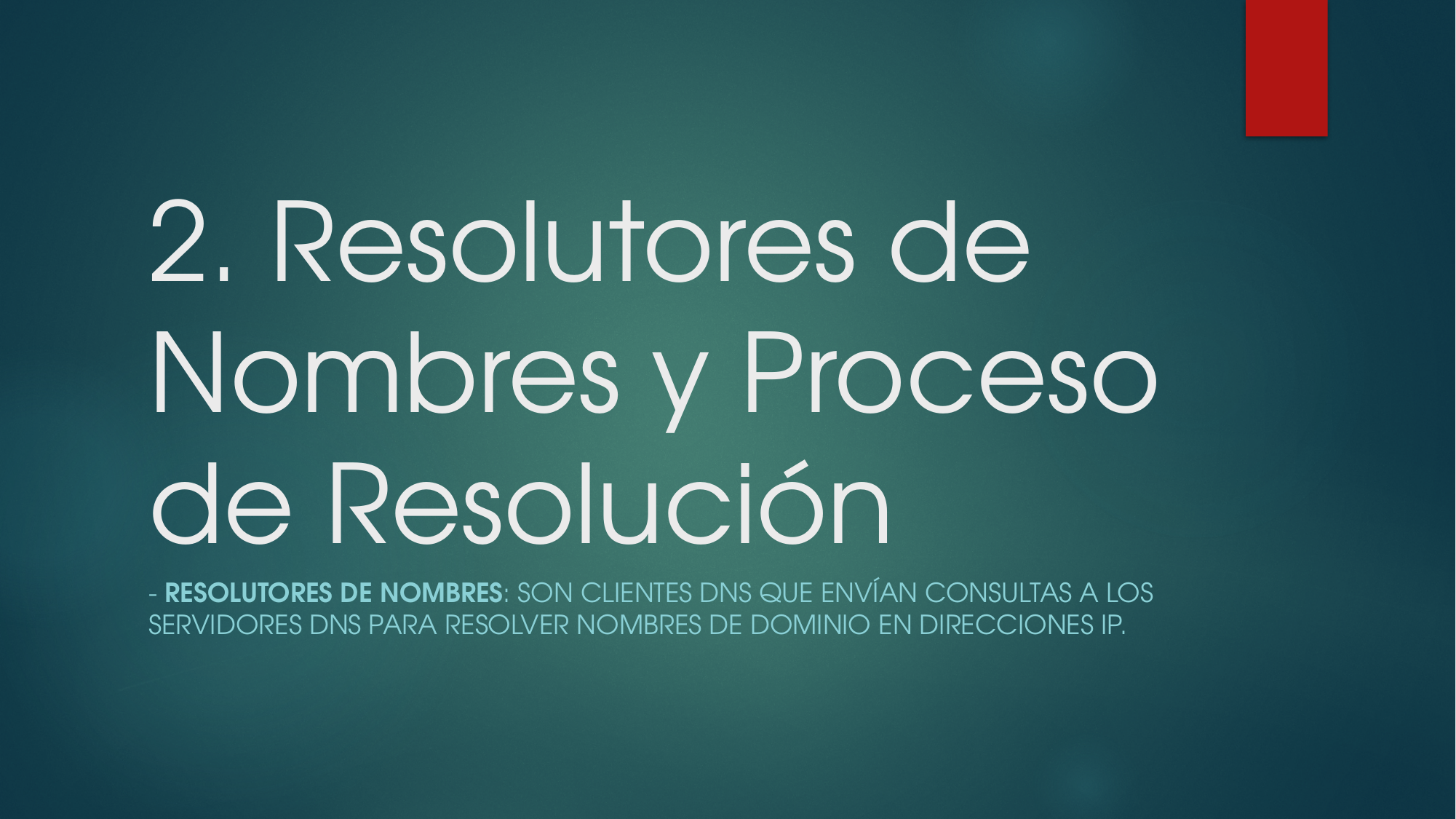

# 2. Resolutores de Nombres y Proceso de Resolución
- Resolutores de Nombres: Son clientes DNS que envían consultas a los servidores DNS para resolver nombres de dominio en direcciones IP.